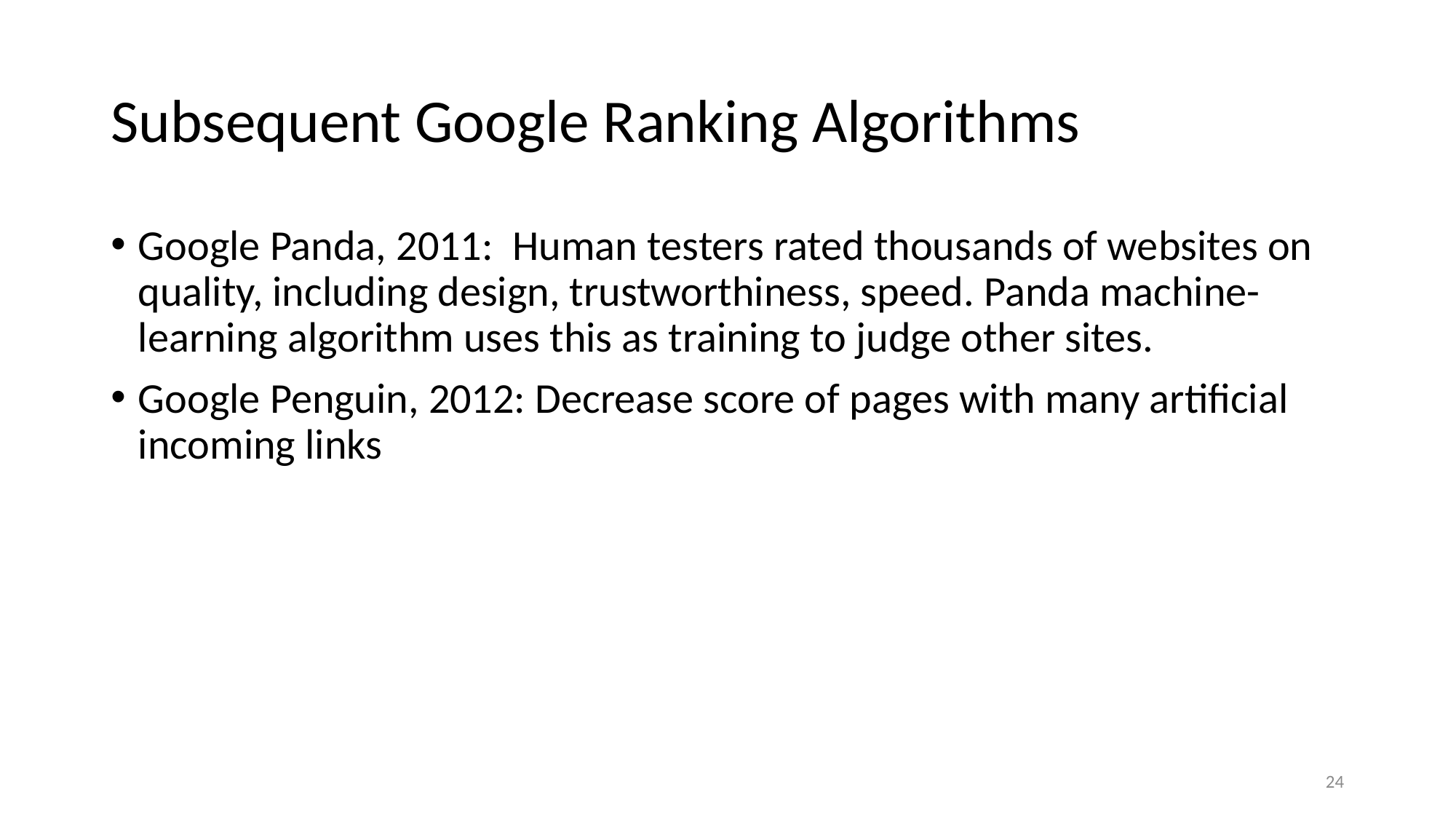

# Subsequent Google Ranking Algorithms
Google Panda, 2011:  Human testers rated thousands of websites on quality, including design, trustworthiness, speed. Panda machine-learning algorithm uses this as training to judge other sites.
Google Penguin, 2012: Decrease score of pages with many artificial incoming links
24